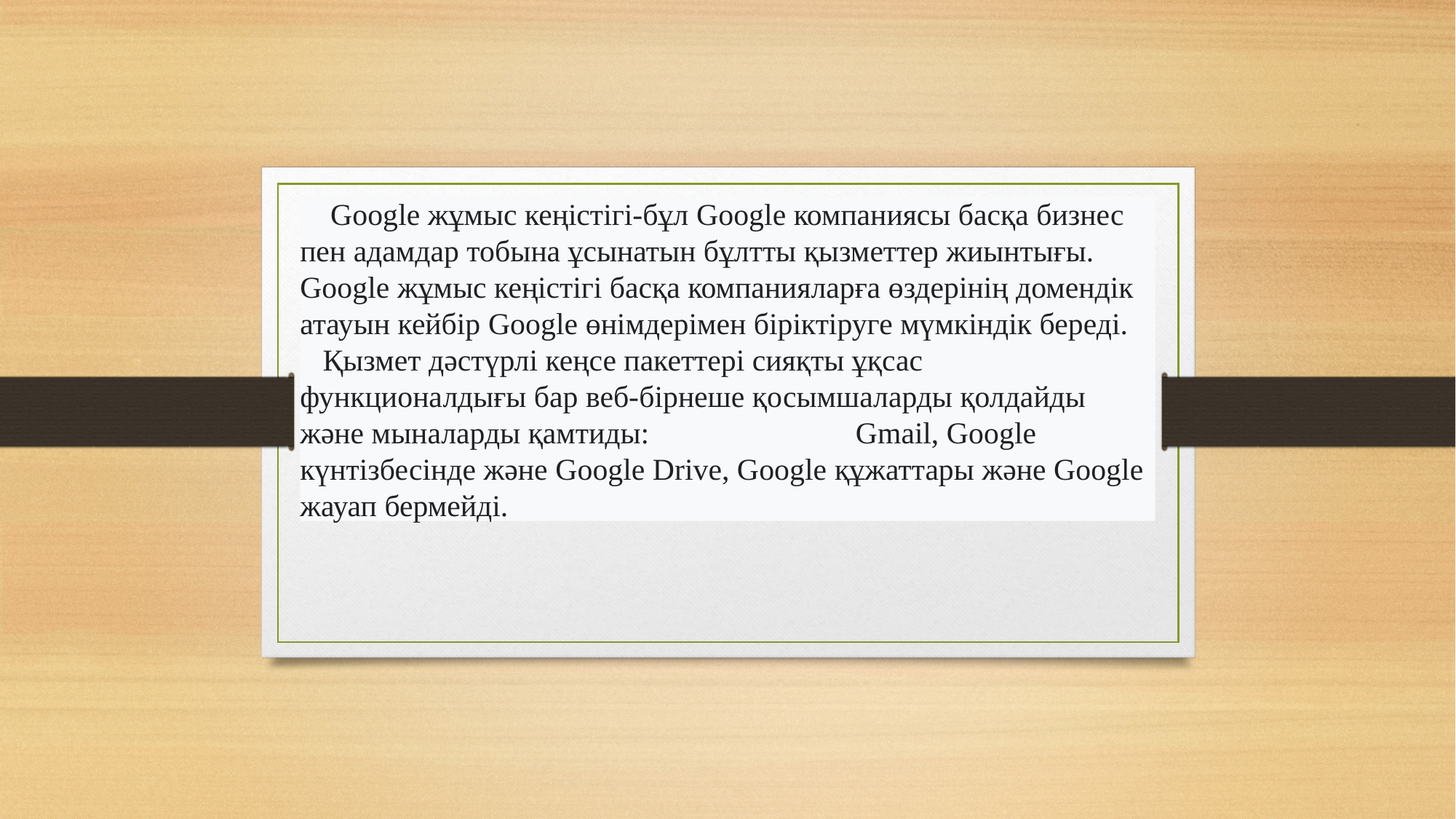

Google жұмыс кеңістігі-бұл Google компаниясы басқа бизнес пен адамдар тобына ұсынатын бұлтты қызметтер жиынтығы. Google жұмыс кеңістігі басқа компанияларға өздерінің домендік атауын кейбір Google өнімдерімен біріктіруге мүмкіндік береді.
   Қызмет дәстүрлі кеңсе пакеттері сияқты ұқсас функционалдығы бар веб-бірнеше қосымшаларды қолдайды және мыналарды қамтиды:                           Gmail, Google күнтізбесінде және Google Drive, Google құжаттары және Google жауап бермейді.